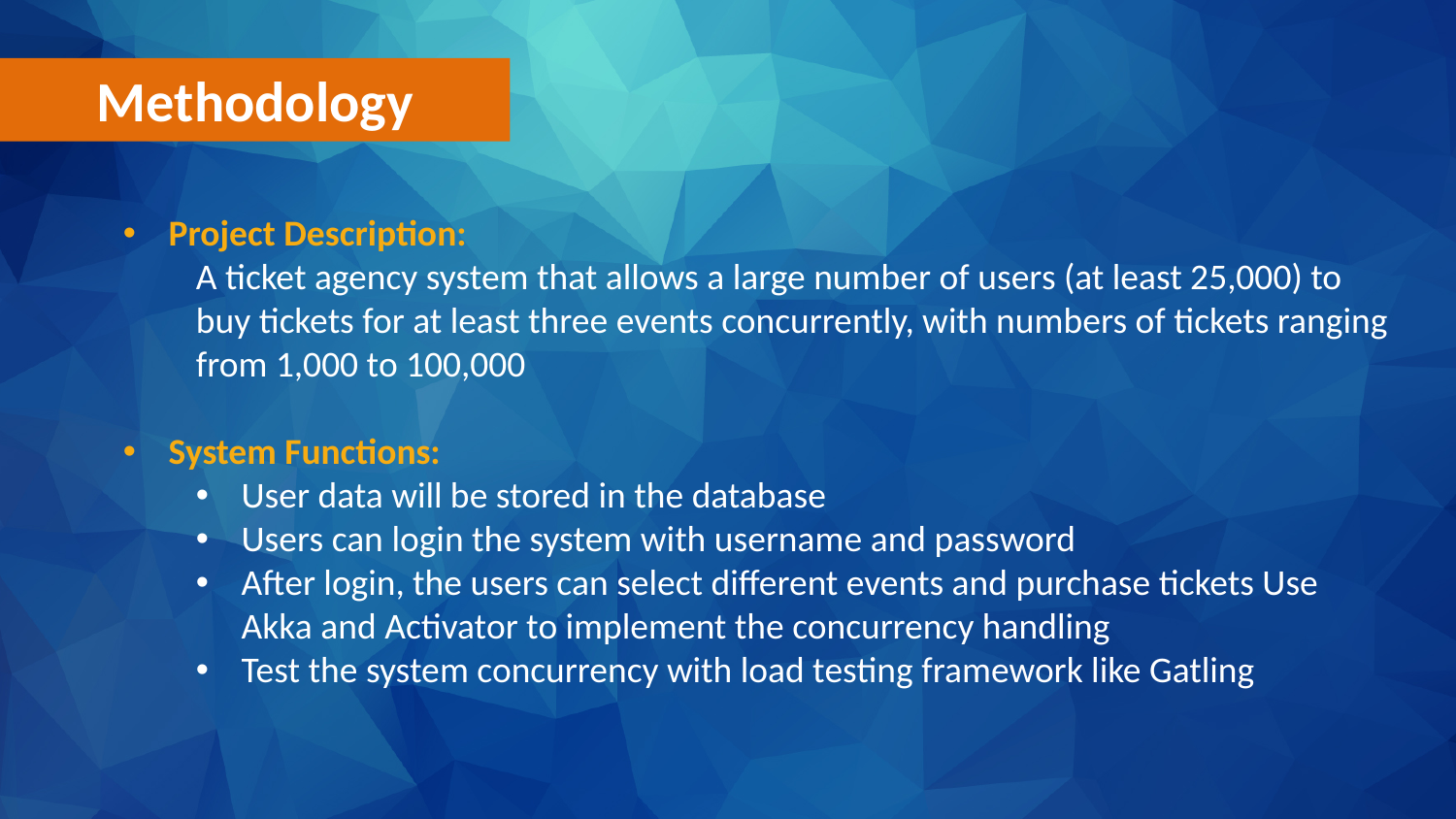

Methodology
Project Description:
A ticket agency system that allows a large number of users (at least 25,000) to buy tickets for at least three events concurrently, with numbers of tickets ranging from 1,000 to 100,000

System Functions:
User data will be stored in the database
Users can login the system with username and password
After login, the users can select different events and purchase tickets Use Akka and Activator to implement the concurrency handling
Test the system concurrency with load testing framework like Gatling